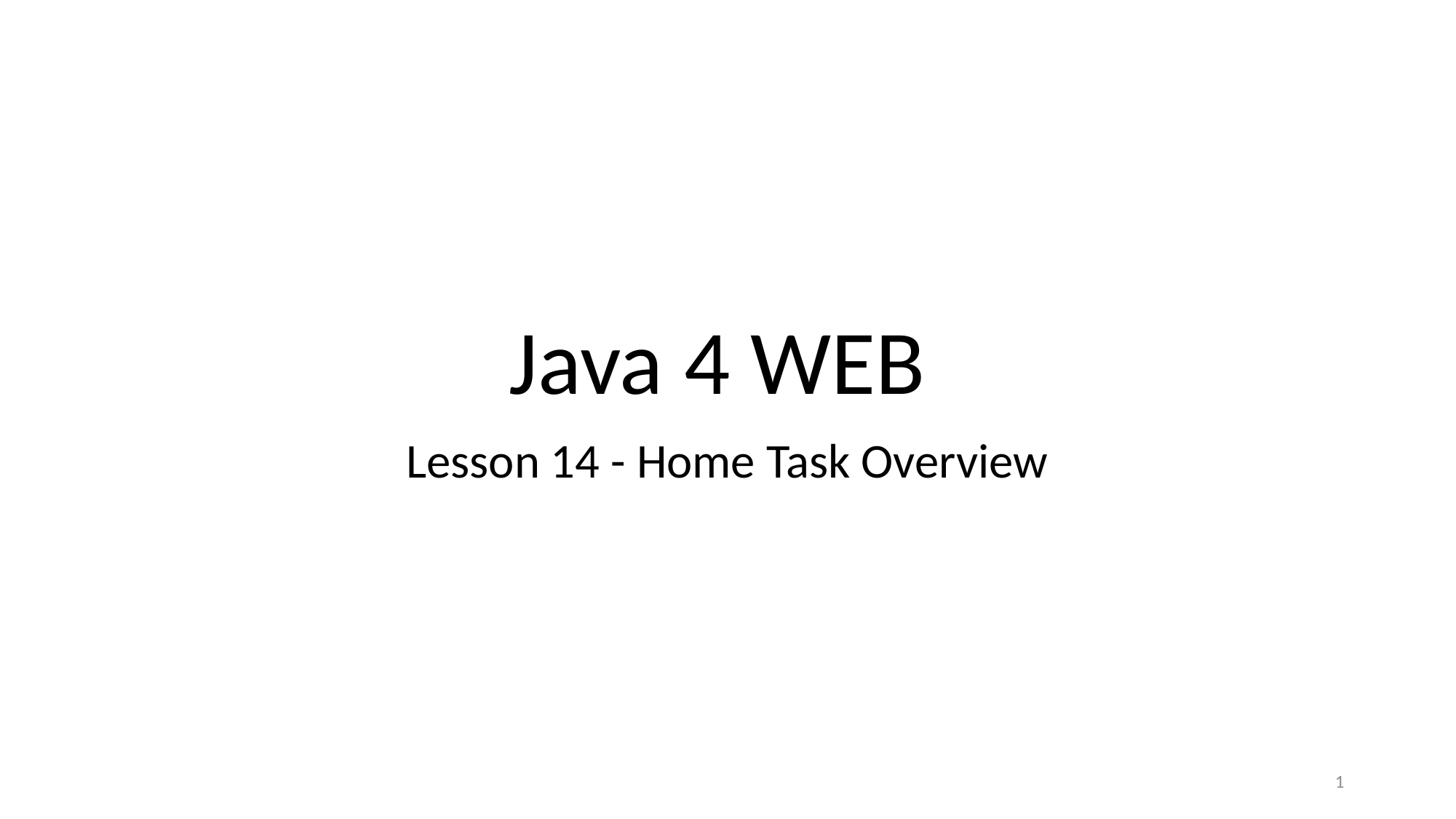

# Java 4 WEB
Lesson 14 - Home Task Overview
1